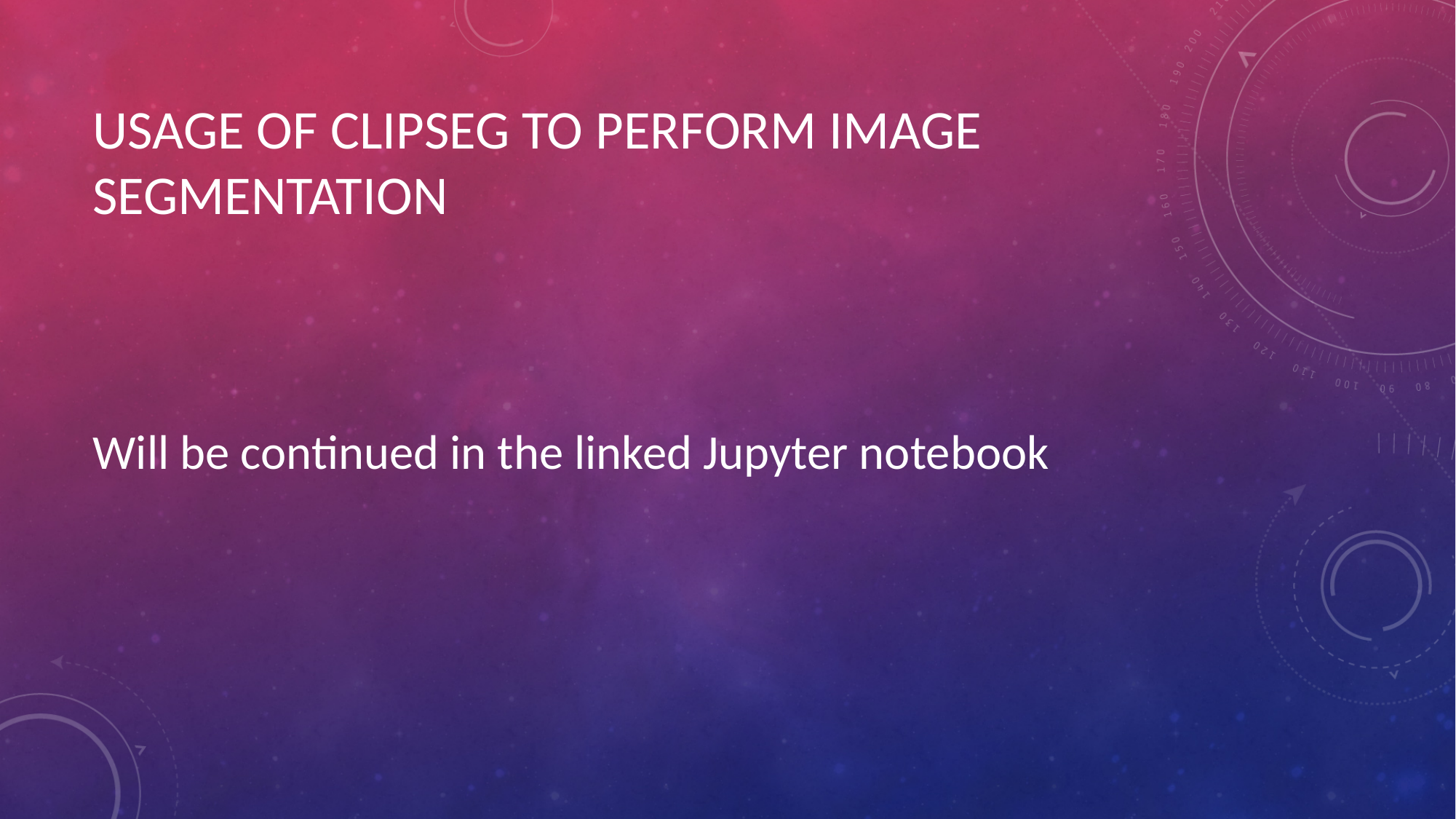

# Usage of CLIPSeg TO PERFORM IMAGE SEGMENTATION
Will be continued in the linked Jupyter notebook